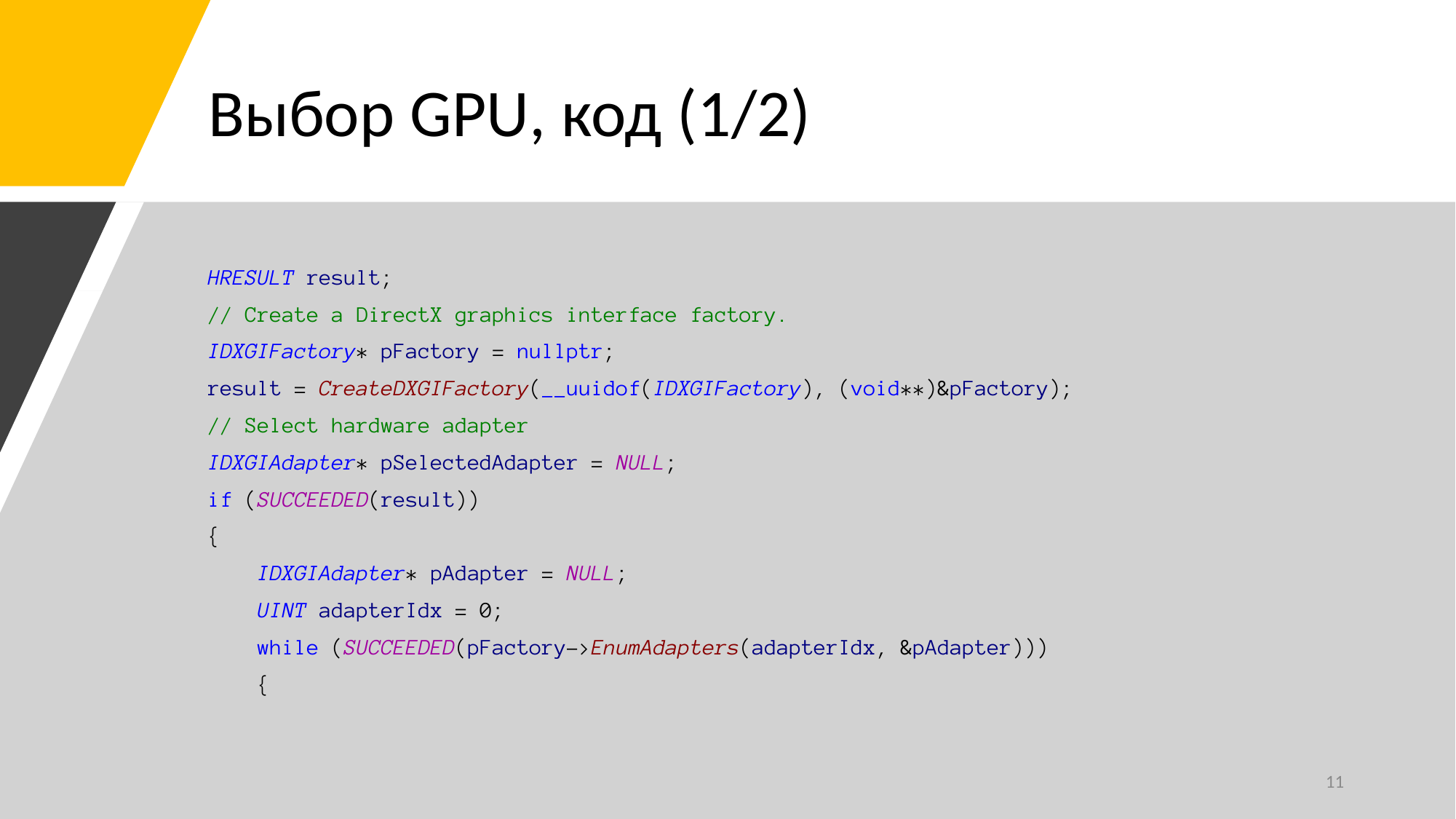

# Выбор GPU, код (1/2)

HRESULT result;
// Create a DirectX graphics interface factory.
IDXGIFactory* pFactory = nullptr;
result = CreateDXGIFactory(__uuidof(IDXGIFactory), (void**)&pFactory);
// Select hardware adapter
IDXGIAdapter* pSelectedAdapter = NULL;
if (SUCCEEDED(result))
{
    IDXGIAdapter* pAdapter = NULL;
    UINT adapterIdx = 0;
    while (SUCCEEDED(pFactory->EnumAdapters(adapterIdx, &pAdapter)))
    {

11